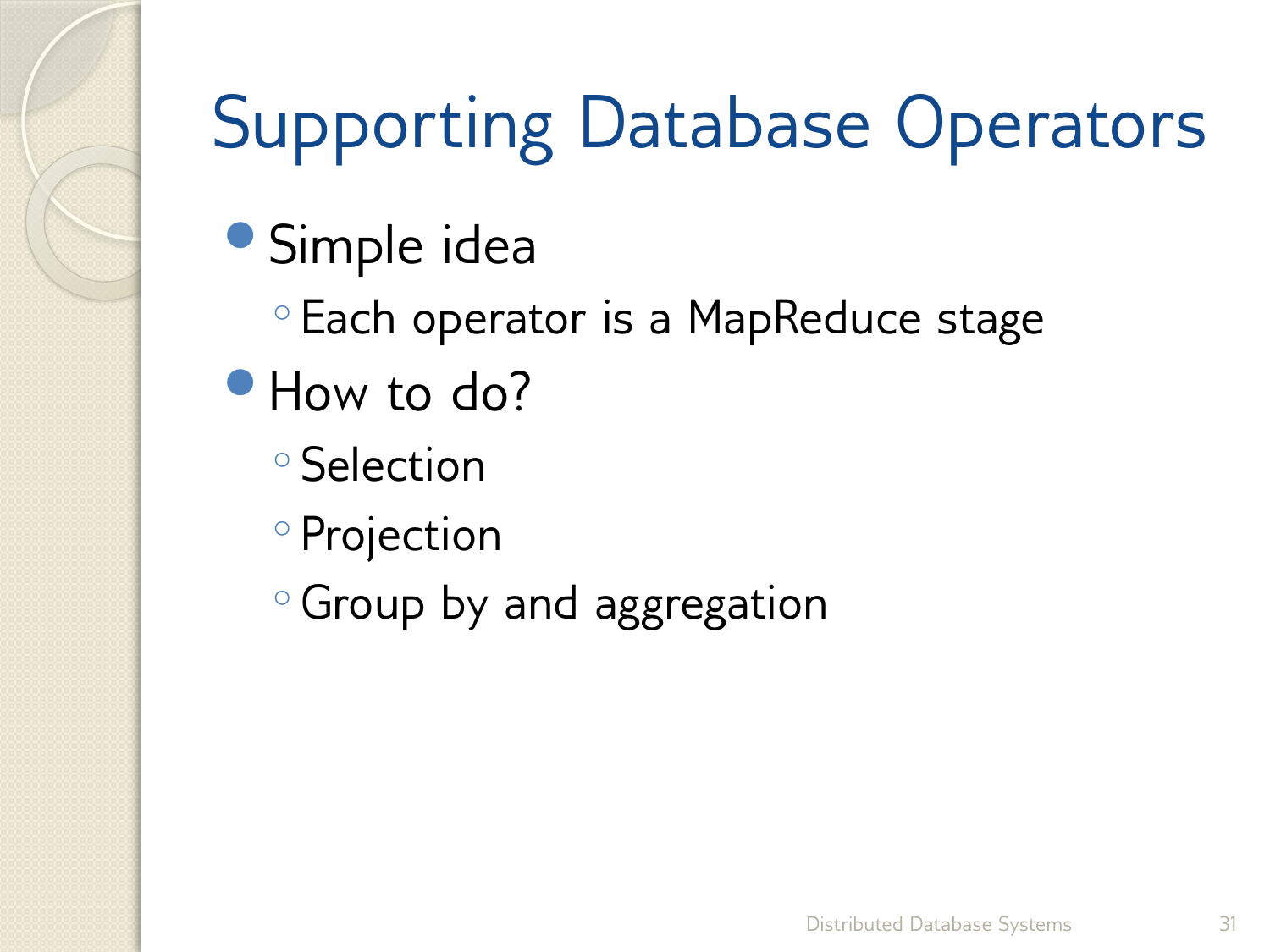

# Supporting Database Operators
Simple idea
Each operator is a MapReduce stage
How to do?
Selection
Projection
Group by and aggregation
Distributed Database Systems
31